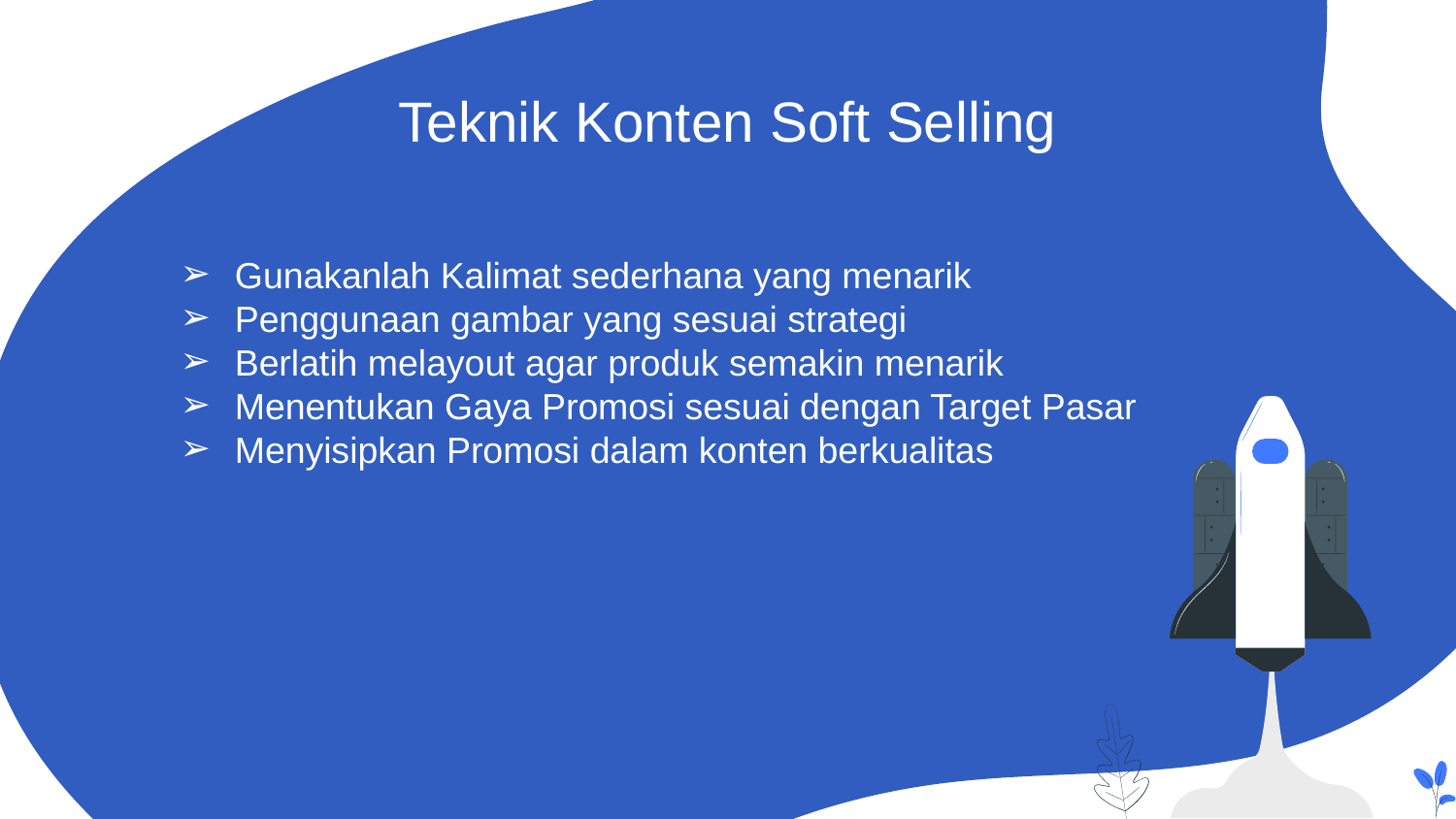

# Teknik Konten Soft Selling
Gunakanlah Kalimat sederhana yang menarik
Penggunaan gambar yang sesuai strategi
Berlatih melayout agar produk semakin menarik
Menentukan Gaya Promosi sesuai dengan Target Pasar
Menyisipkan Promosi dalam konten berkualitas